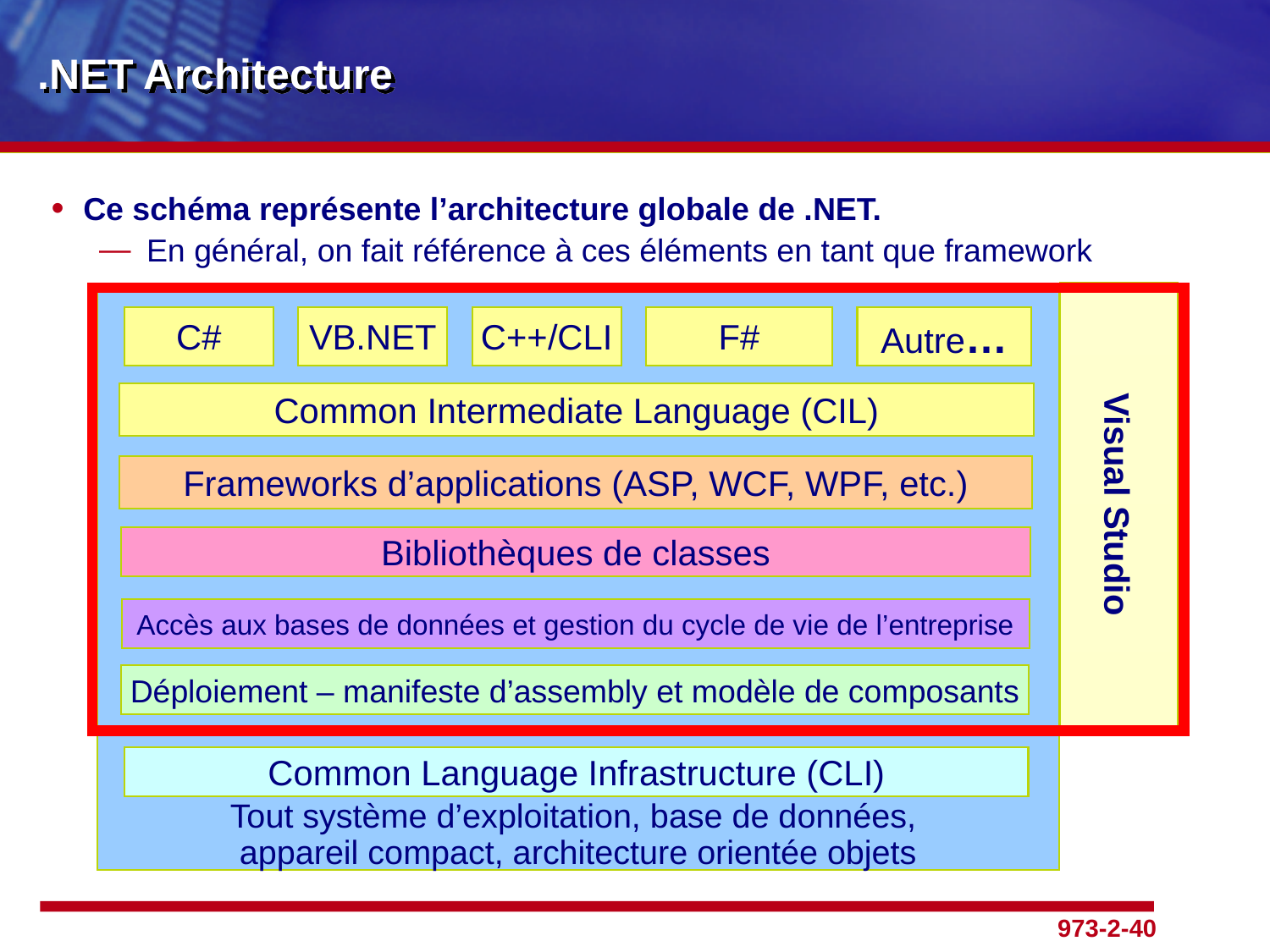

# .NET Architecture
Ce schéma représente l’architecture globale de .NET.
En général, on fait référence à ces éléments en tant que framework
Visual Studio

Tout système d’exploitation, base de données,
appareil compact, architecture orientée objets

C#
VB.NET
C++/CLI
F#
Autre…
Common Intermediate Language (CIL)
Frameworks d’applications (ASP, WCF, WPF, etc.)
Bibliothèques de classes
Accès aux bases de données et gestion du cycle de vie de l’entreprise
Déploiement – manifeste d’assembly et modèle de composants
Common Language Infrastructure (CLI)